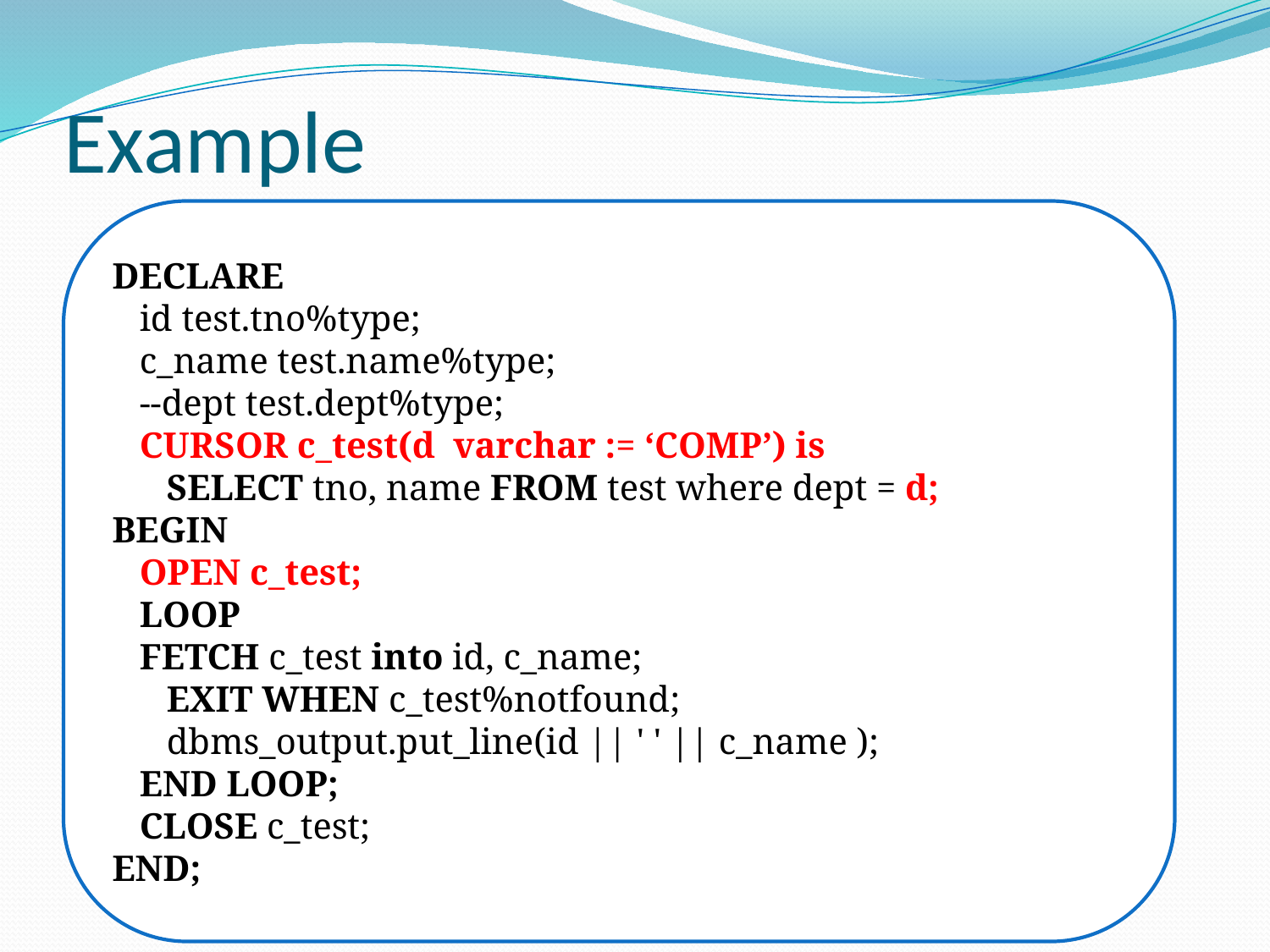

# Example
DECLARE
   id test.tno%type;
   c_name test.name%type;
   --dept test.dept%type;
   CURSOR c_test(d  varchar := ‘COMP’) is
      SELECT tno, name FROM test where dept = d;
BEGIN
   OPEN c_test;
   LOOP
   FETCH c_test into id, c_name;
      EXIT WHEN c_test%notfound;
      dbms_output.put_line(id || ' ' || c_name );
   END LOOP;
   CLOSE c_test;
END;